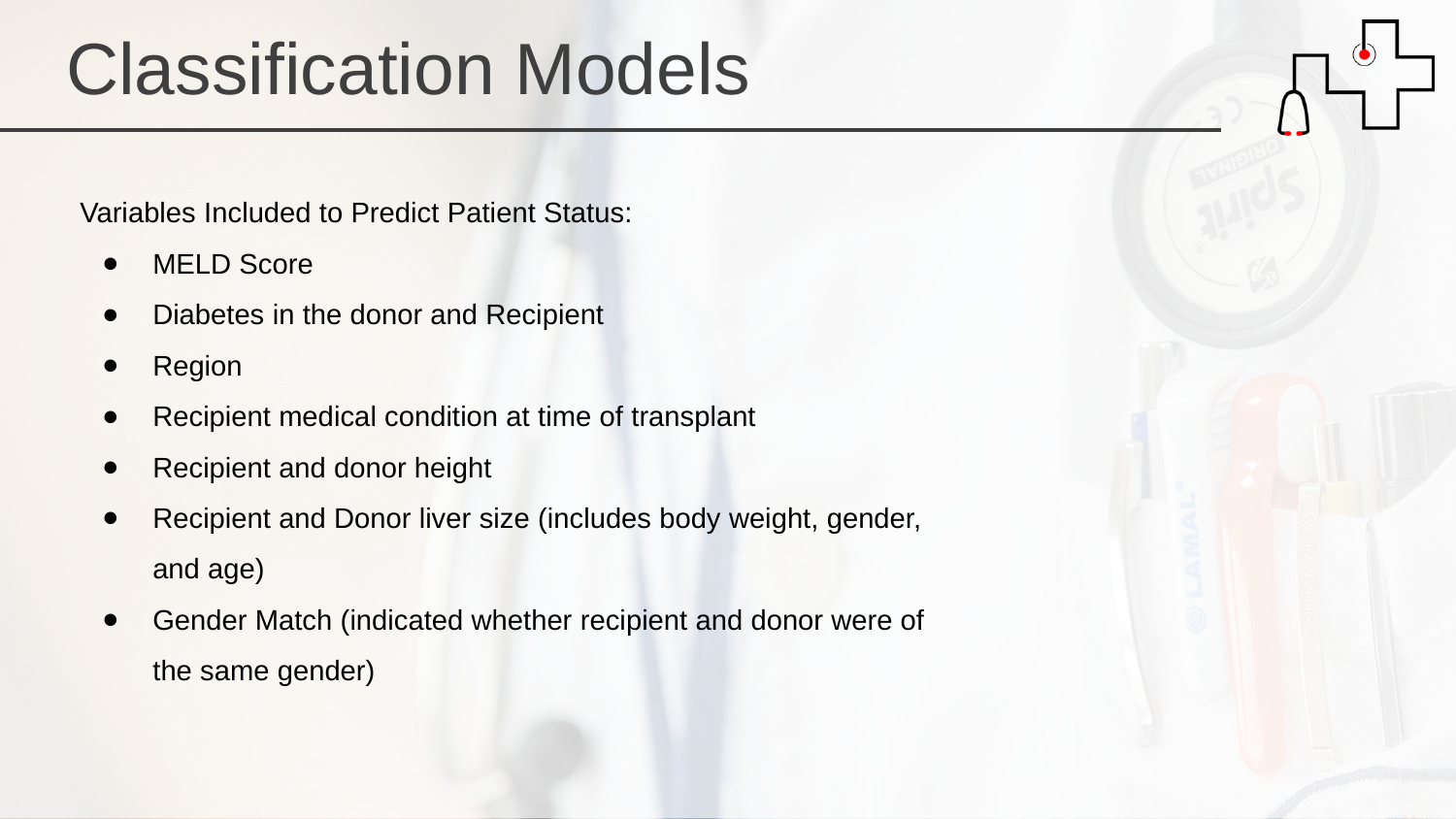

Classification Models
Variables Included to Predict Patient Status:
MELD Score
Diabetes in the donor and Recipient
Region
Recipient medical condition at time of transplant
Recipient and donor height
Recipient and Donor liver size (includes body weight, gender, and age)
Gender Match (indicated whether recipient and donor were of the same gender)